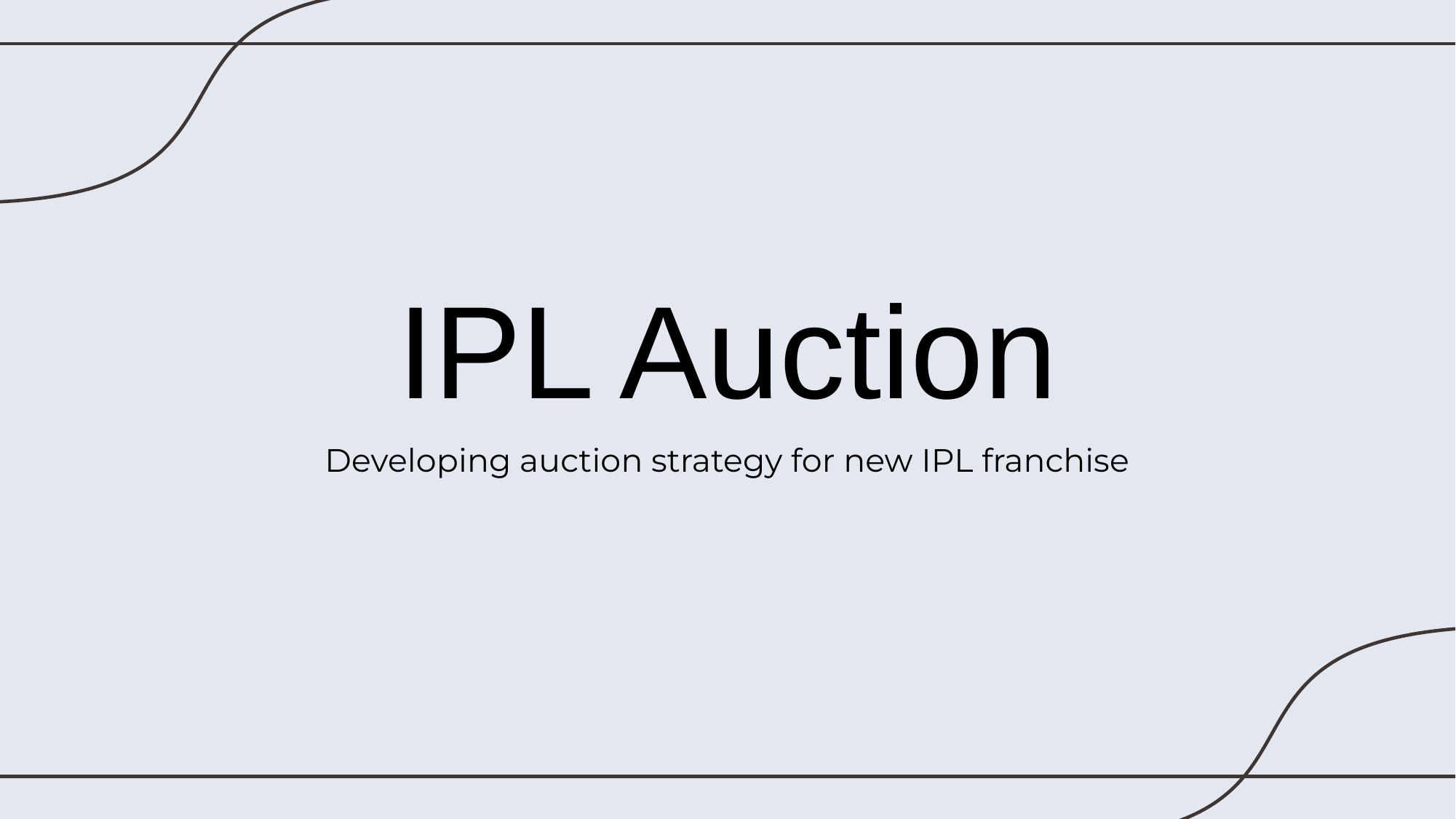

# IPL Auction
Developing auction strategy for new IPL franchise